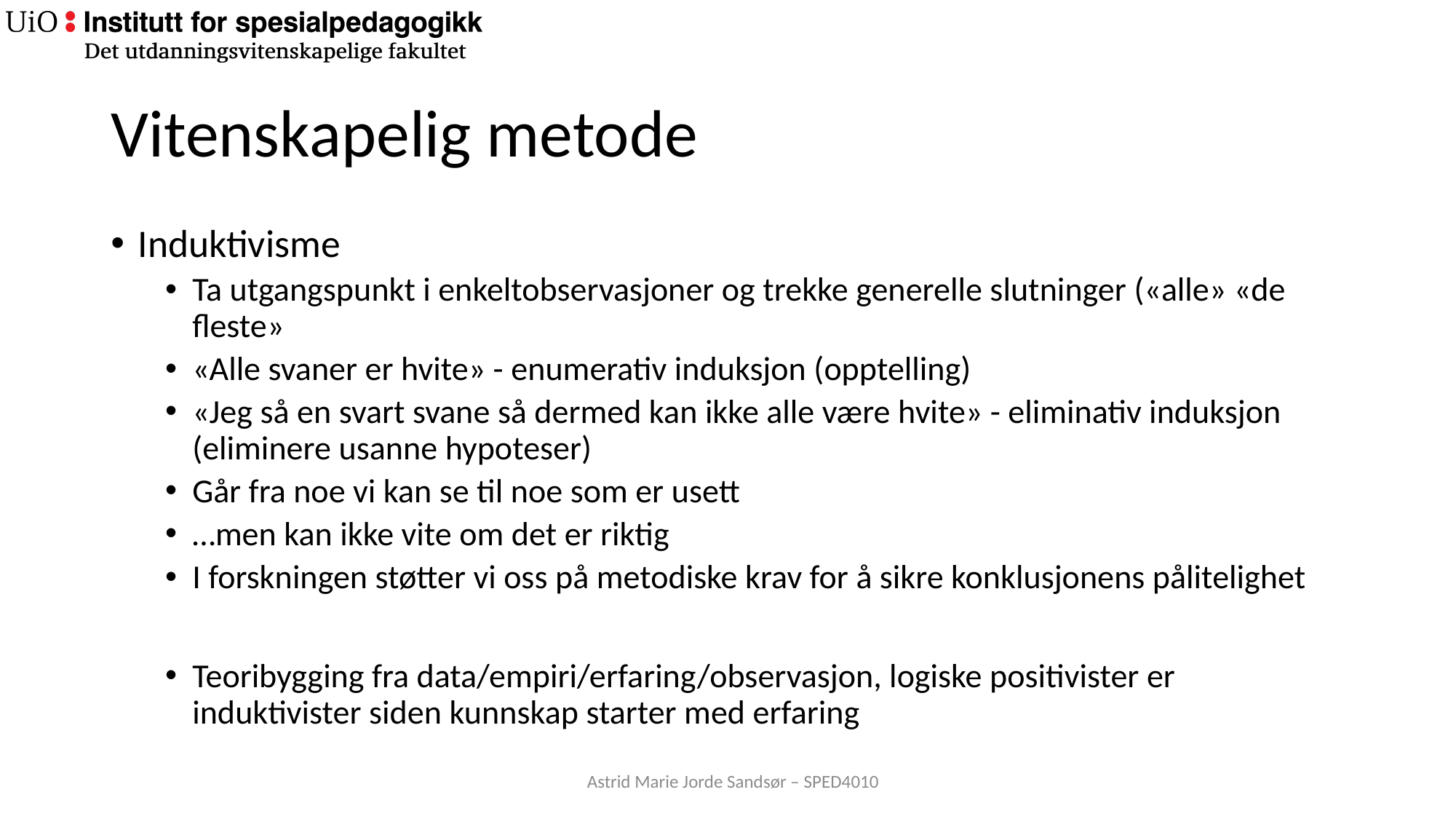

# Vitenskapelig metode
Induktivisme
Ta utgangspunkt i enkeltobservasjoner og trekke generelle slutninger («alle» «de fleste»
«Alle svaner er hvite» - enumerativ induksjon (opptelling)
«Jeg så en svart svane så dermed kan ikke alle være hvite» - eliminativ induksjon (eliminere usanne hypoteser)
Går fra noe vi kan se til noe som er usett
…men kan ikke vite om det er riktig
I forskningen støtter vi oss på metodiske krav for å sikre konklusjonens pålitelighet

Teoribygging fra data/empiri/erfaring/observasjon, logiske positivister er induktivister siden kunnskap starter med erfaring
Astrid Marie Jorde Sandsør – SPED4010